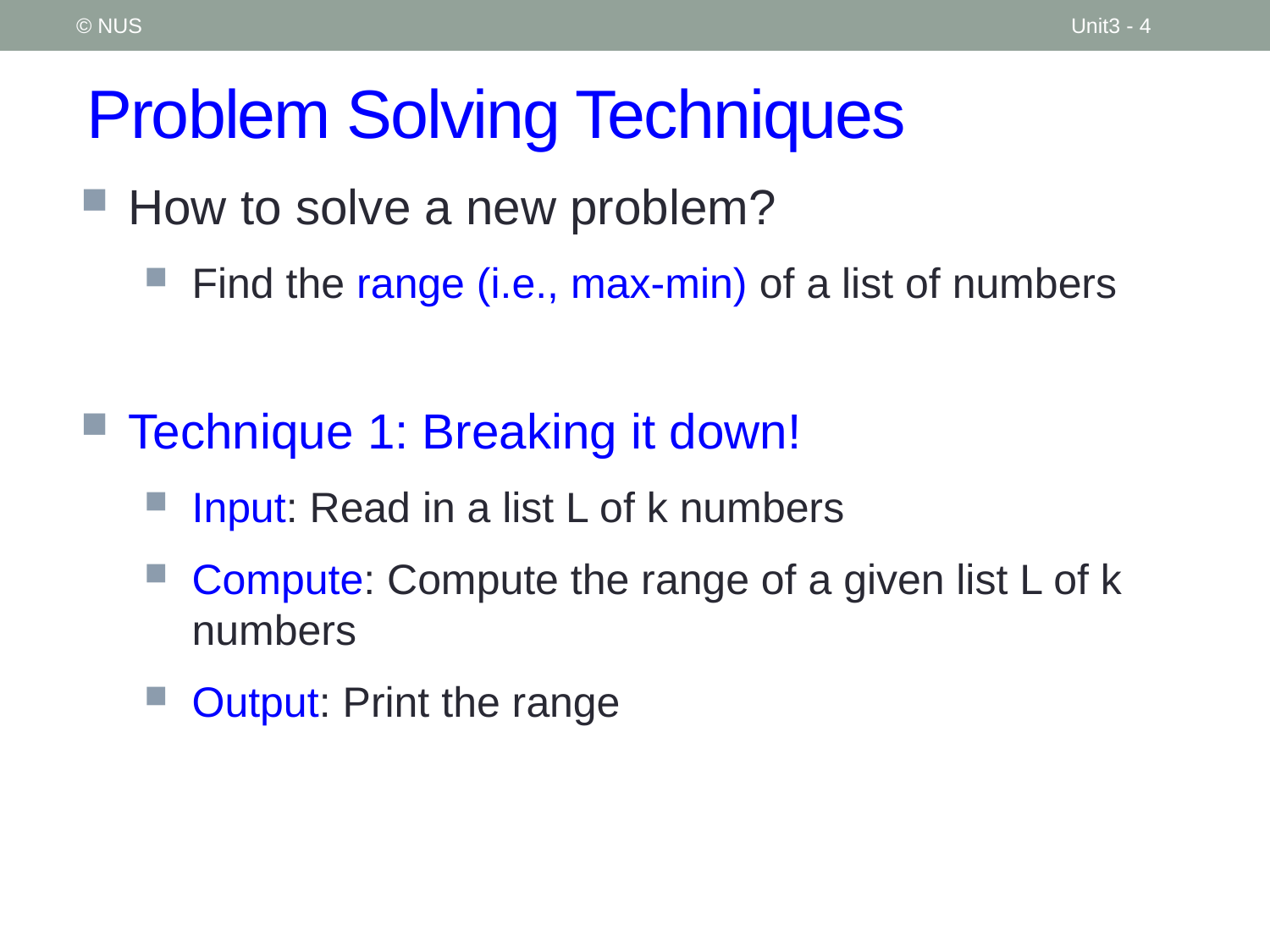

© NUS

Unit3 - 4
# Problem Solving Techniques
How to solve a new problem?
Find the range (i.e., max-min) of a list of numbers

Technique 1: Breaking it down!
Input: Read in a list L of k numbers
Compute: Compute the range of a given list L of k numbers
Output: Print the range